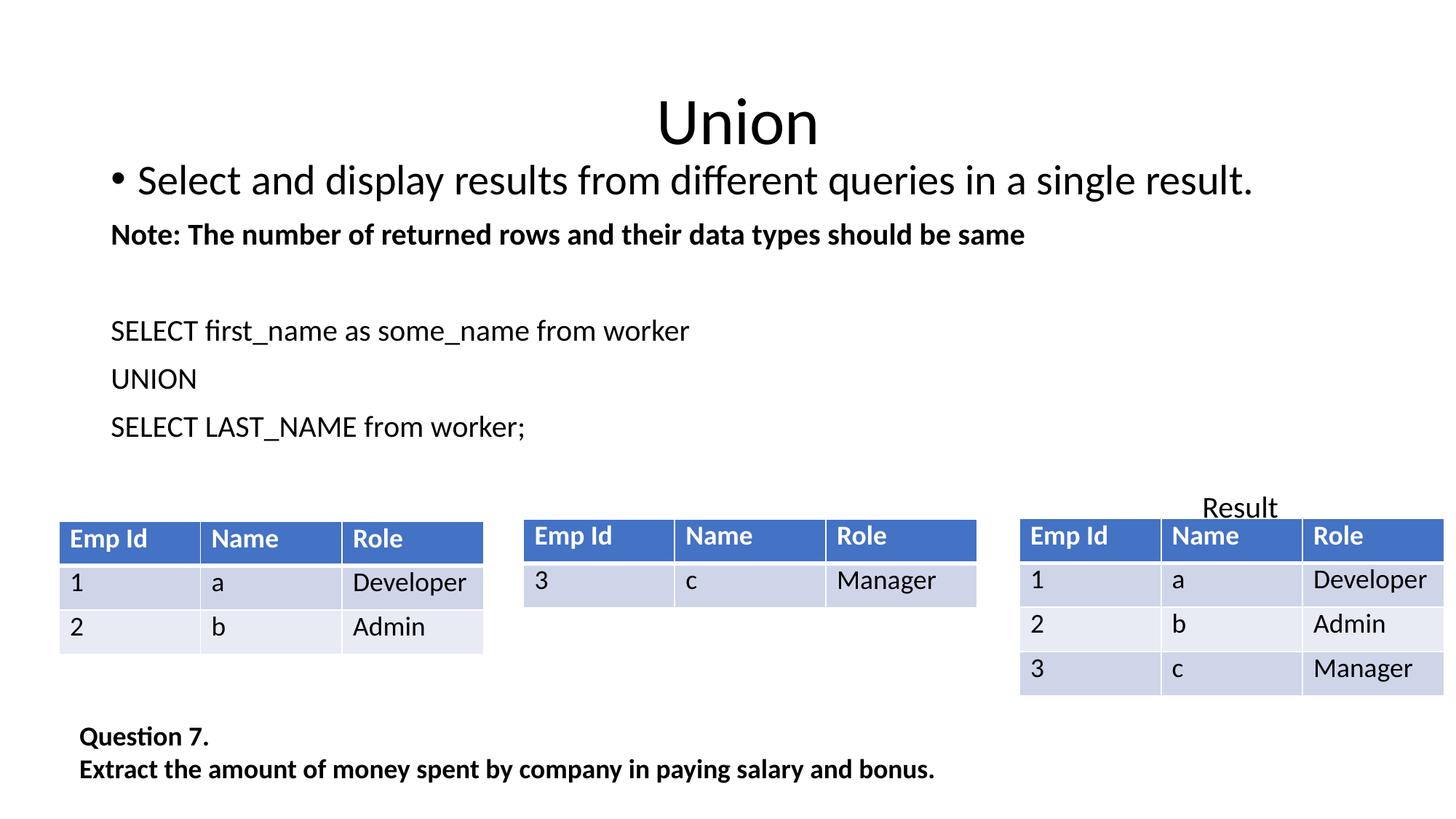

# Union
Select and display results from different queries in a single result.
Note: The number of returned rows and their data types should be same

SELECT first_name as some_name from worker
UNION
SELECT LAST_NAME from worker;
																					Result

| Emp Id | Name | Role |
| --- | --- | --- |
| 1 | a | Developer |
| 2 | b | Admin |
| 3 | c | Manager |
| Emp Id | Name | Role |
| --- | --- | --- |
| 3 | c | Manager |
| Emp Id | Name | Role |
| --- | --- | --- |
| 1 | a | Developer |
| 2 | b | Admin |

Question 7.
Extract the amount of money spent by company in paying salary and bonus.